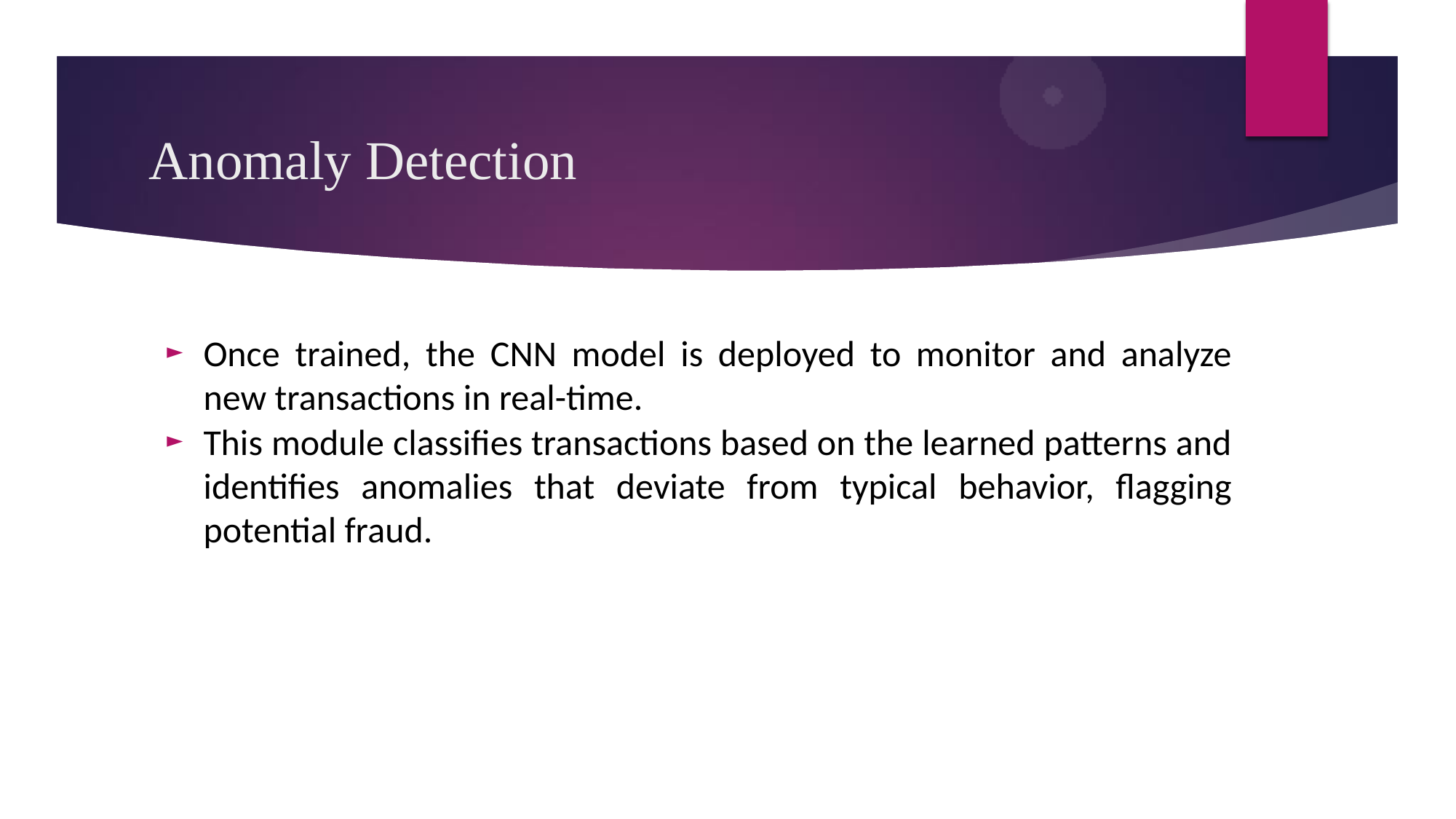

# Anomaly Detection
Once trained, the CNN model is deployed to monitor and analyze new transactions in real-time.
This module classifies transactions based on the learned patterns and identifies anomalies that deviate from typical behavior, flagging potential fraud.